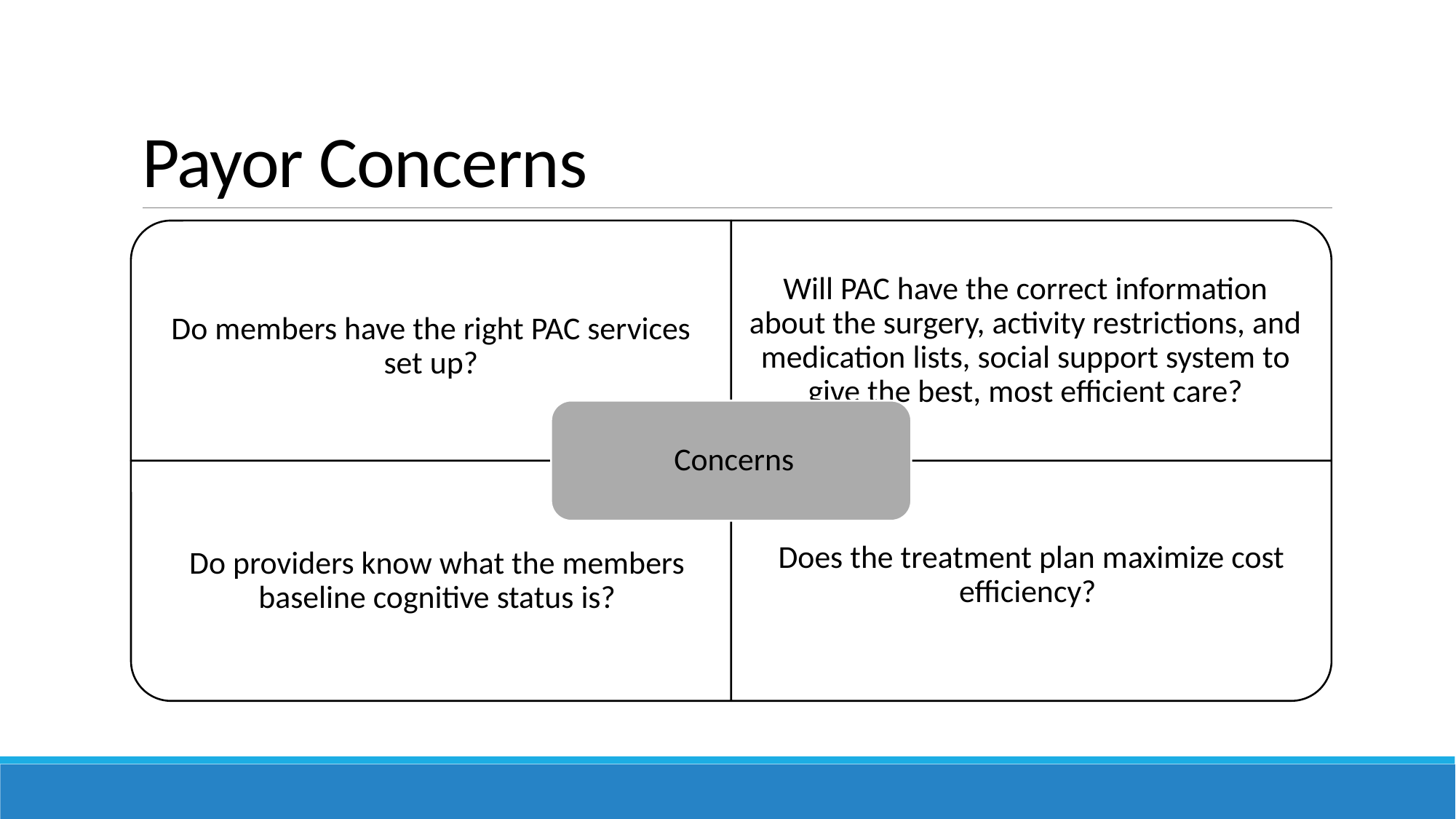

# Payor Concerns
Do members have the right PAC services set up?
Will PAC have the correct information about the surgery, activity restrictions, and medication lists, social support system to give the best, most efficient care?
Do providers know what the members baseline cognitive status is?
Does the treatment plan maximize cost efficiency?
Concerns